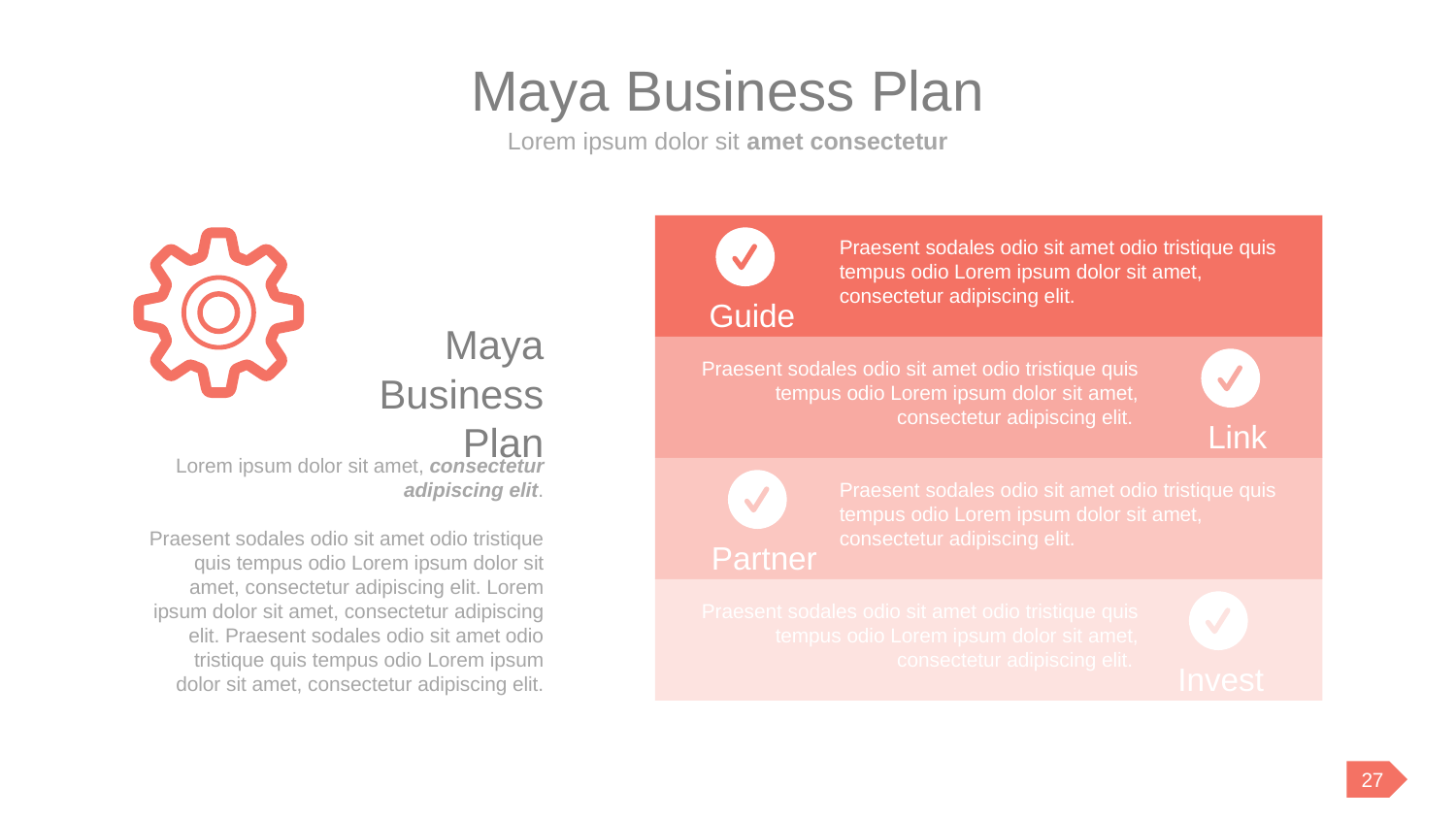

# Maya Business Plan
Lorem ipsum dolor sit amet consectetur

Guide
Praesent sodales odio sit amet odio tristique quis tempus odio Lorem ipsum dolor sit amet, consectetur adipiscing elit.

Maya Business Plan

Praesent sodales odio sit amet odio tristique quis tempus odio Lorem ipsum dolor sit amet, consectetur adipiscing elit.

Link
Lorem ipsum dolor sit amet, consectetur adipiscing elit.

Praesent sodales odio sit amet odio tristique quis tempus odio Lorem ipsum dolor sit amet, consectetur adipiscing elit. Lorem ipsum dolor sit amet, consectetur adipiscing elit. Praesent sodales odio sit amet odio tristique quis tempus odio Lorem ipsum dolor sit amet, consectetur adipiscing elit.

Partner
Praesent sodales odio sit amet odio tristique quis tempus odio Lorem ipsum dolor sit amet, consectetur adipiscing elit.

Praesent sodales odio sit amet odio tristique quis tempus odio Lorem ipsum dolor sit amet, consectetur adipiscing elit.

Invest
27